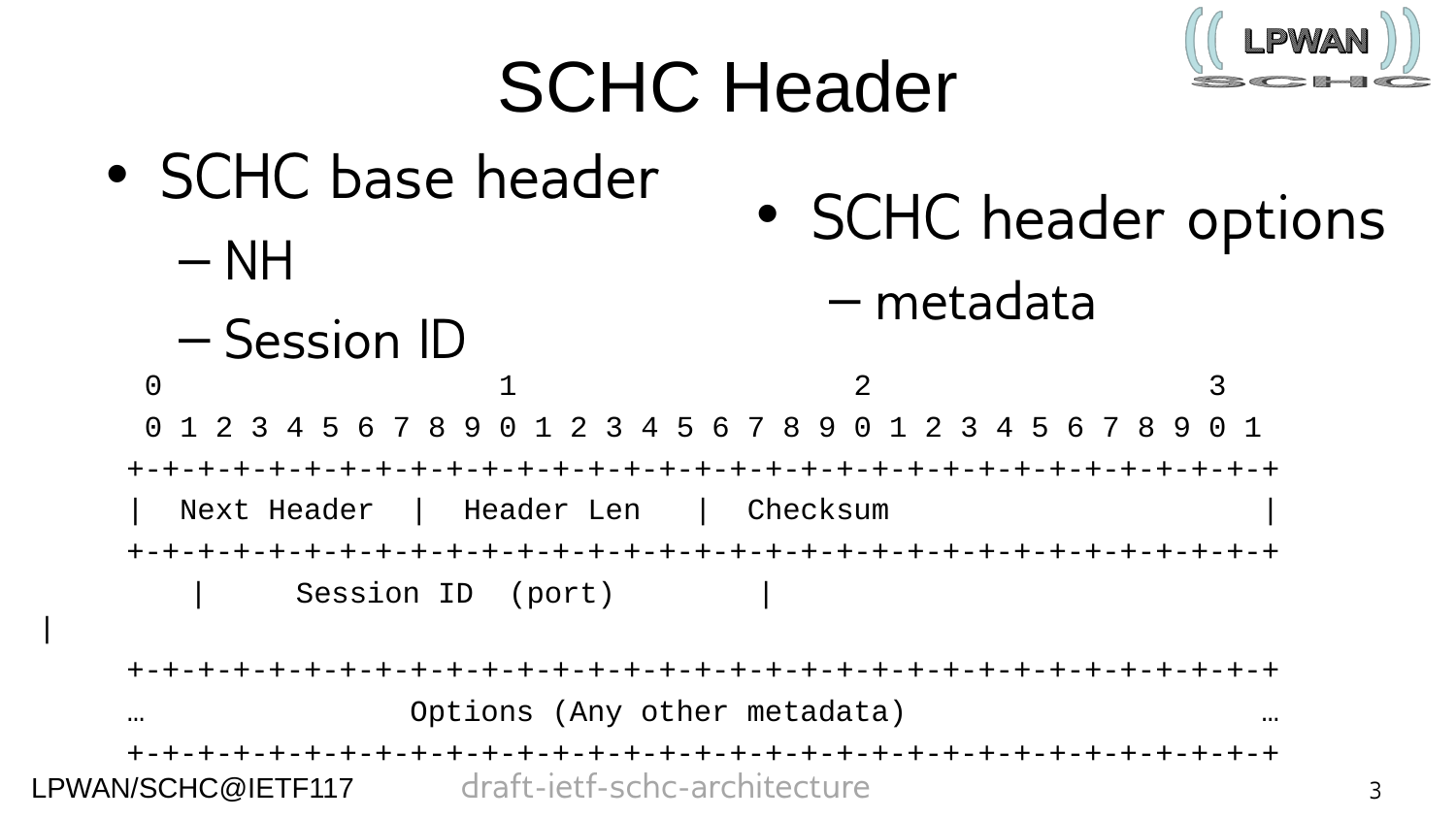

# SCHC Header
SCHC base header
NH
Session ID
SCHC header options
metadata
      0                   1                   2                   3
      0 1 2 3 4 5 6 7 8 9 0 1 2 3 4 5 6 7 8 9 0 1 2 3 4 5 6 7 8 9 0 1
     +-+-+-+-+-+-+-+-+-+-+-+-+-+-+-+-+-+-+-+-+-+-+-+-+-+-+-+-+-+-+-+-+
     |  Next Header  |  Header Len   |  Checksum                     |
     +-+-+-+-+-+-+-+-+-+-+-+-+-+-+-+-+-+-+-+-+-+-+-+-+-+-+-+-+-+-+-+-+
 	 |     Session ID  (port)        |                               |
     +-+-+-+-+-+-+-+-+-+-+-+-+-+-+-+-+-+-+-+-+-+-+-+-+-+-+-+-+-+-+-+-+
     …               Options (Any other metadata)                    …
     +-+-+-+-+-+-+-+-+-+-+-+-+-+-+-+-+-+-+-+-+-+-+-+-+-+-+-+-+-+-+-+-+
3